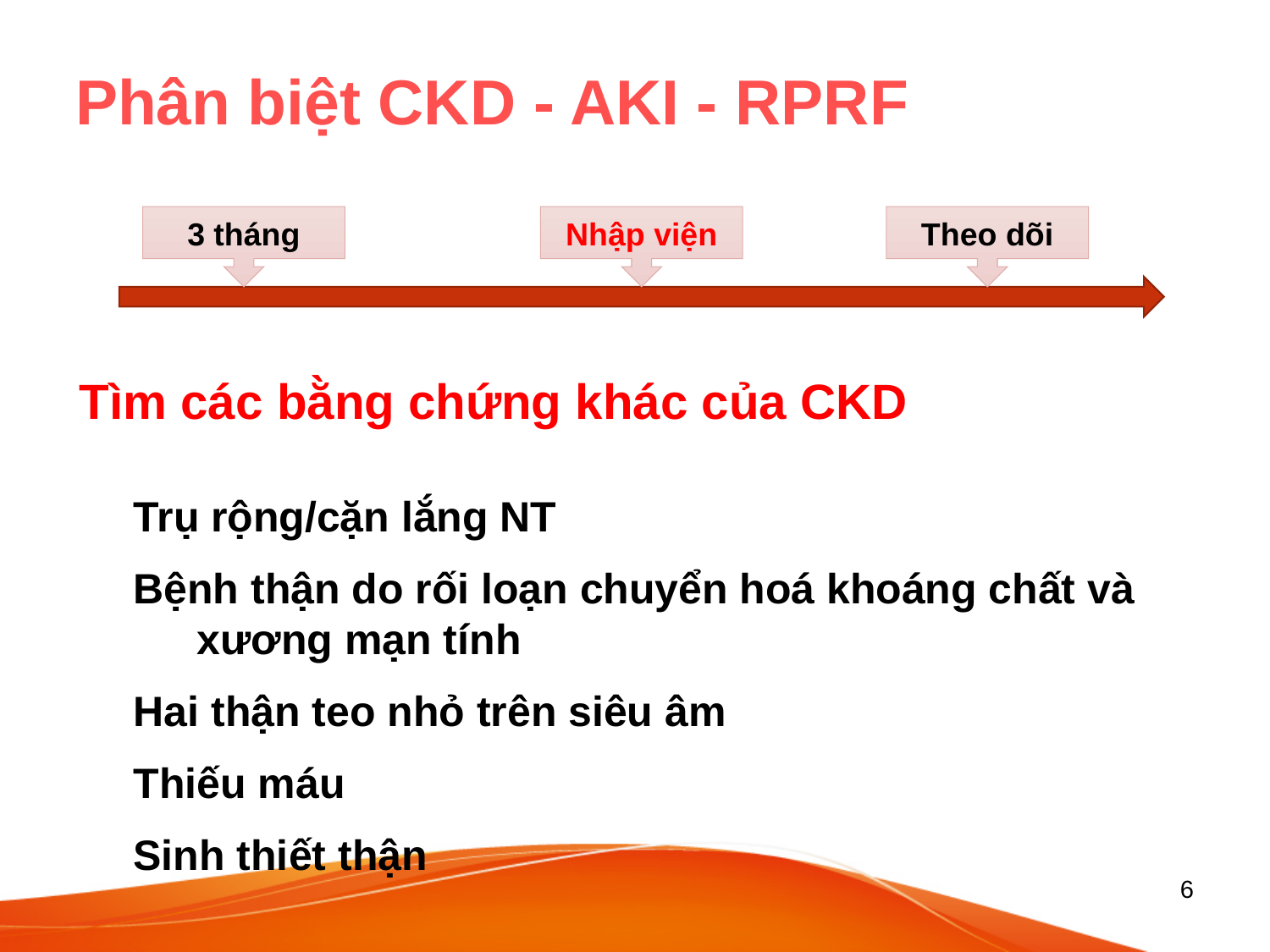

# Phân biệt CKD - AKI - RPRF

3 tháng
Nhập viện
Theo dõi

Tìm các bằng chứng khác của CKD
Trụ rộng/cặn lắng NT
Bệnh thận do rối loạn chuyển hoá khoáng chất và xương mạn tính
Hai thận teo nhỏ trên siêu âm
Thiếu máu
Sinh thiết thận
6